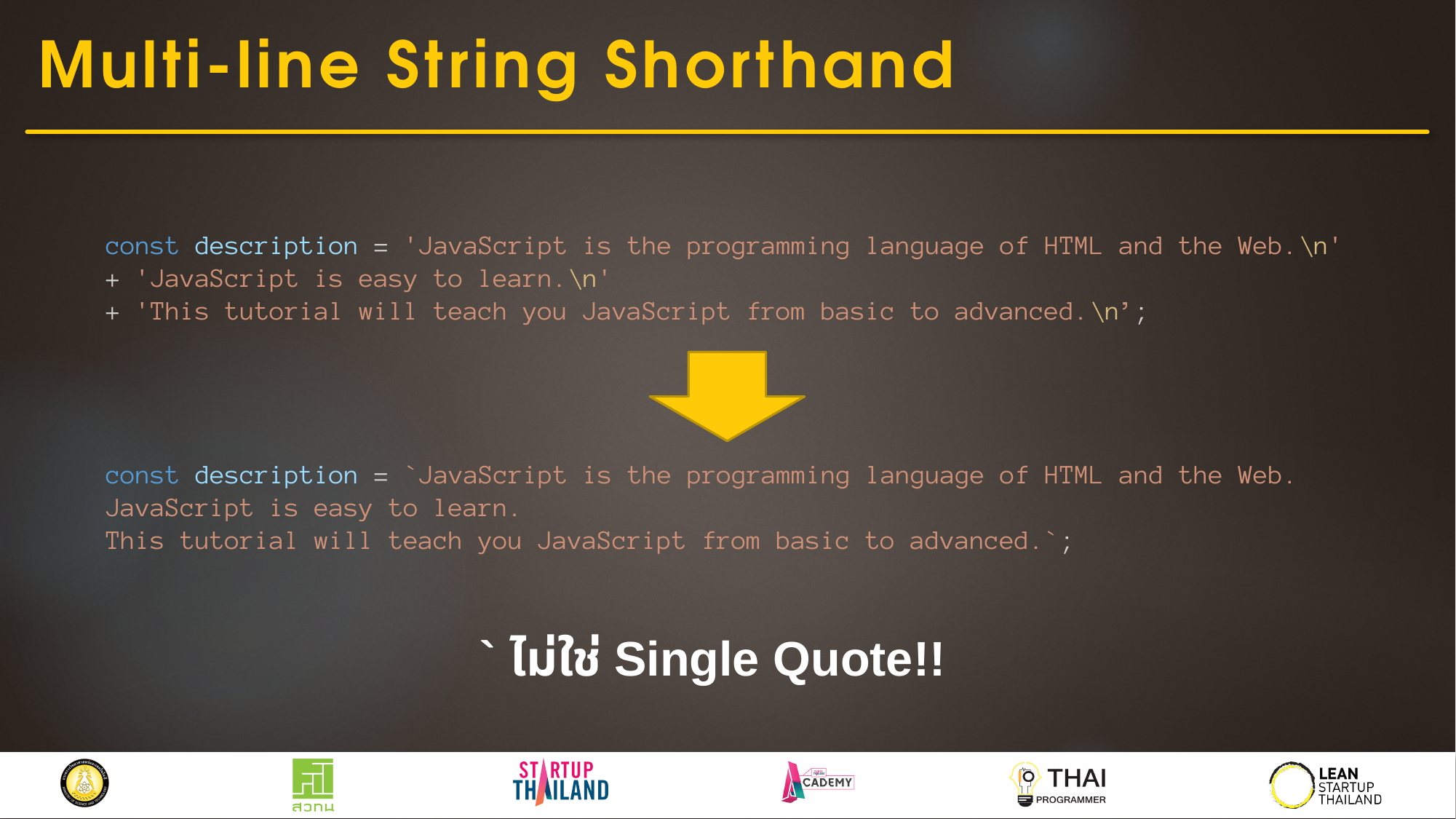

# Multi-line String Shorthand

const description = 'JavaScript is the programming language of HTML and the Web.\n'
+ 'JavaScript is easy to learn.\n'
+ 'This tutorial will teach you JavaScript from basic to advanced.\n’;

const description = `JavaScript is the programming language of HTML and the Web.
JavaScript is easy to learn.
This tutorial will teach you JavaScript from basic to advanced.`;

` ไม่ใช่ Single Quote!!